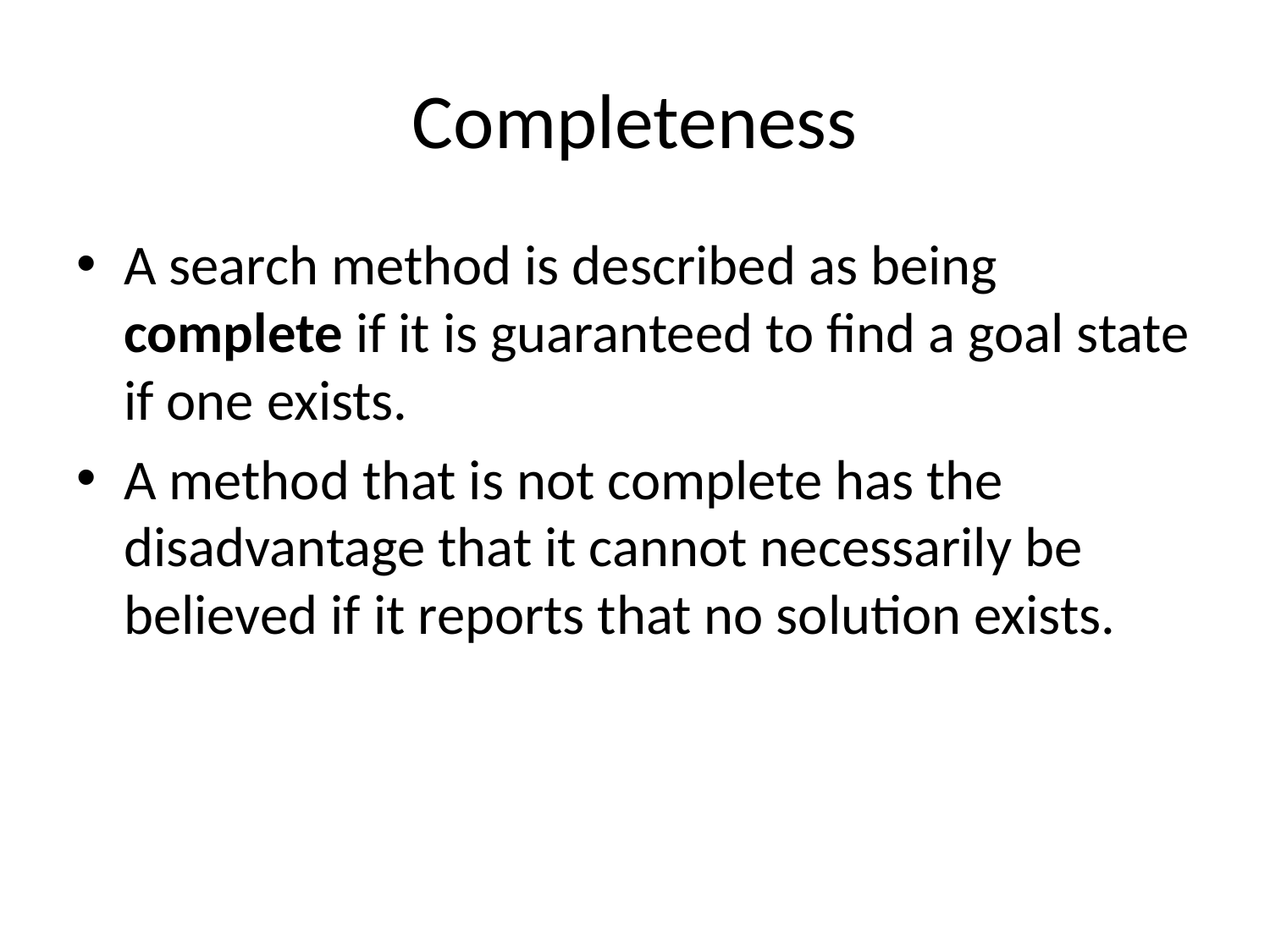

# Completeness
A search method is described as being complete if it is guaranteed to find a goal state if one exists.
A method that is not complete has the disadvantage that it cannot necessarily be believed if it reports that no solution exists.